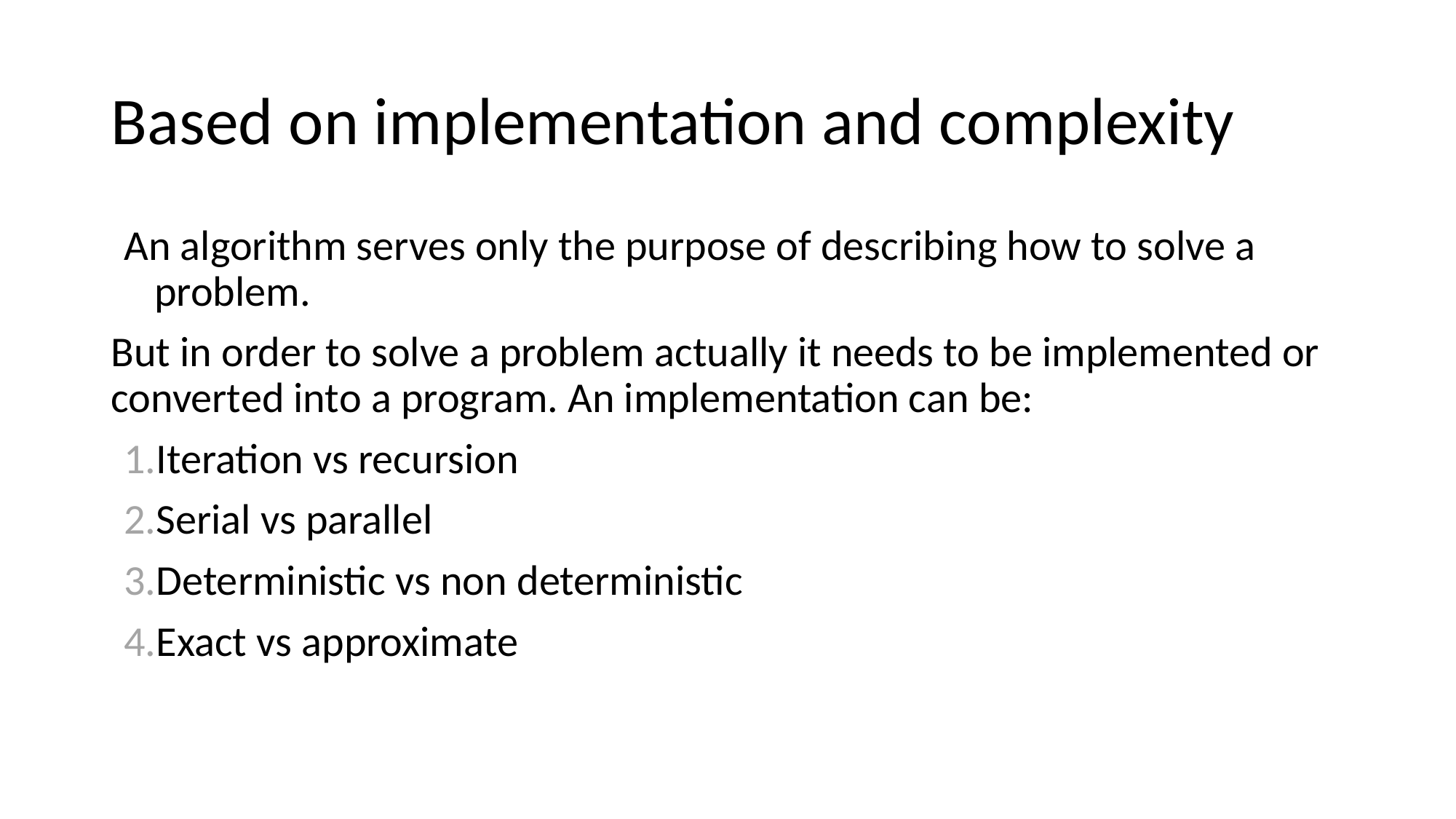

# Based on implementation and complexity
An algorithm serves only the purpose of describing how to solve a problem.
But in order to solve a problem actually it needs to be implemented or converted into a program. An implementation can be:
Iteration vs recursion
Serial vs parallel
Deterministic vs non deterministic
Exact vs approximate